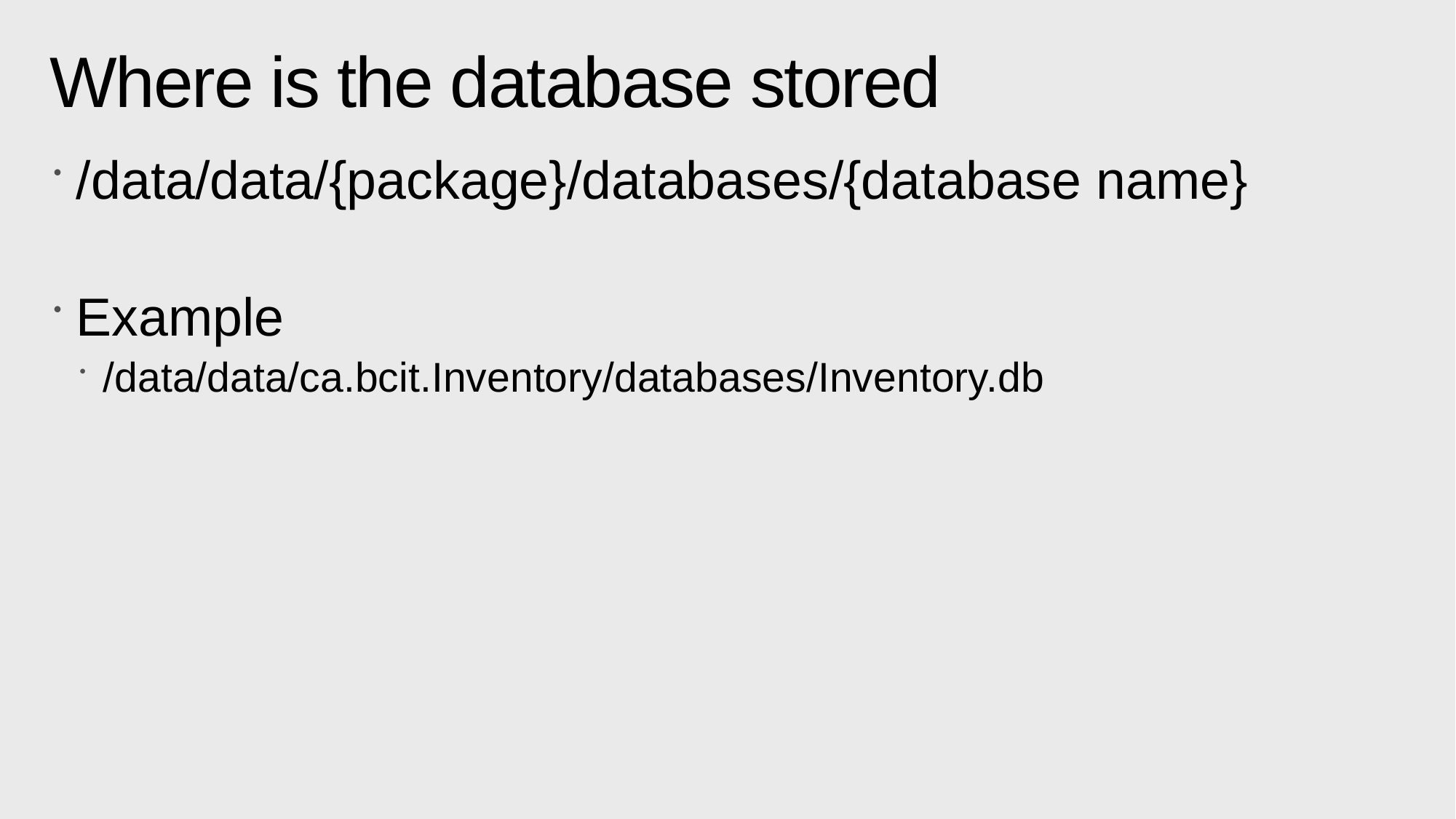

# Where is the database stored
/data/data/{package}/databases/{database name}

Example
/data/data/ca.bcit.Inventory/databases/Inventory.db